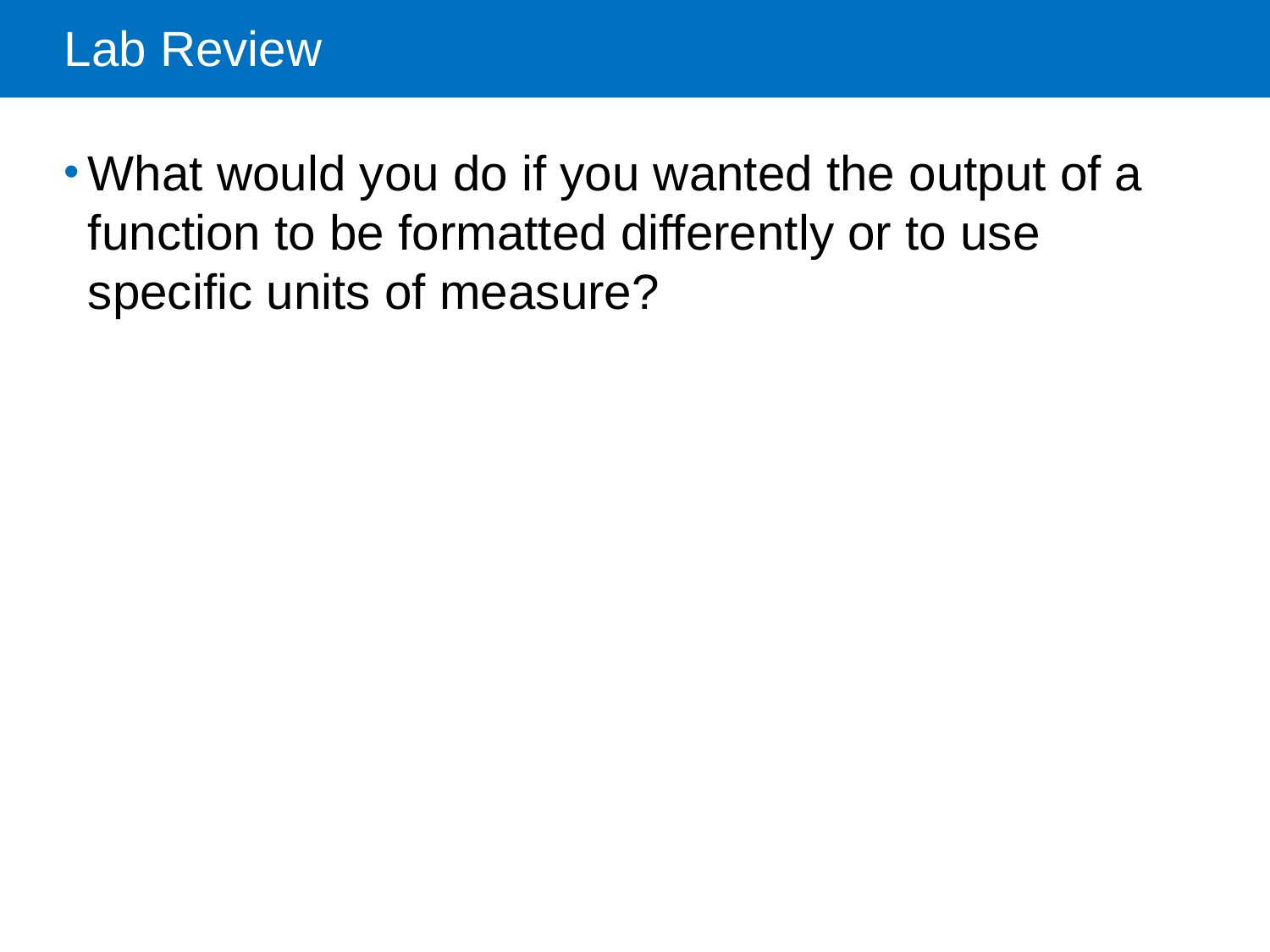

# Lab Review
What would you do if you wanted the output of a function to be formatted differently or to use specific units of measure?